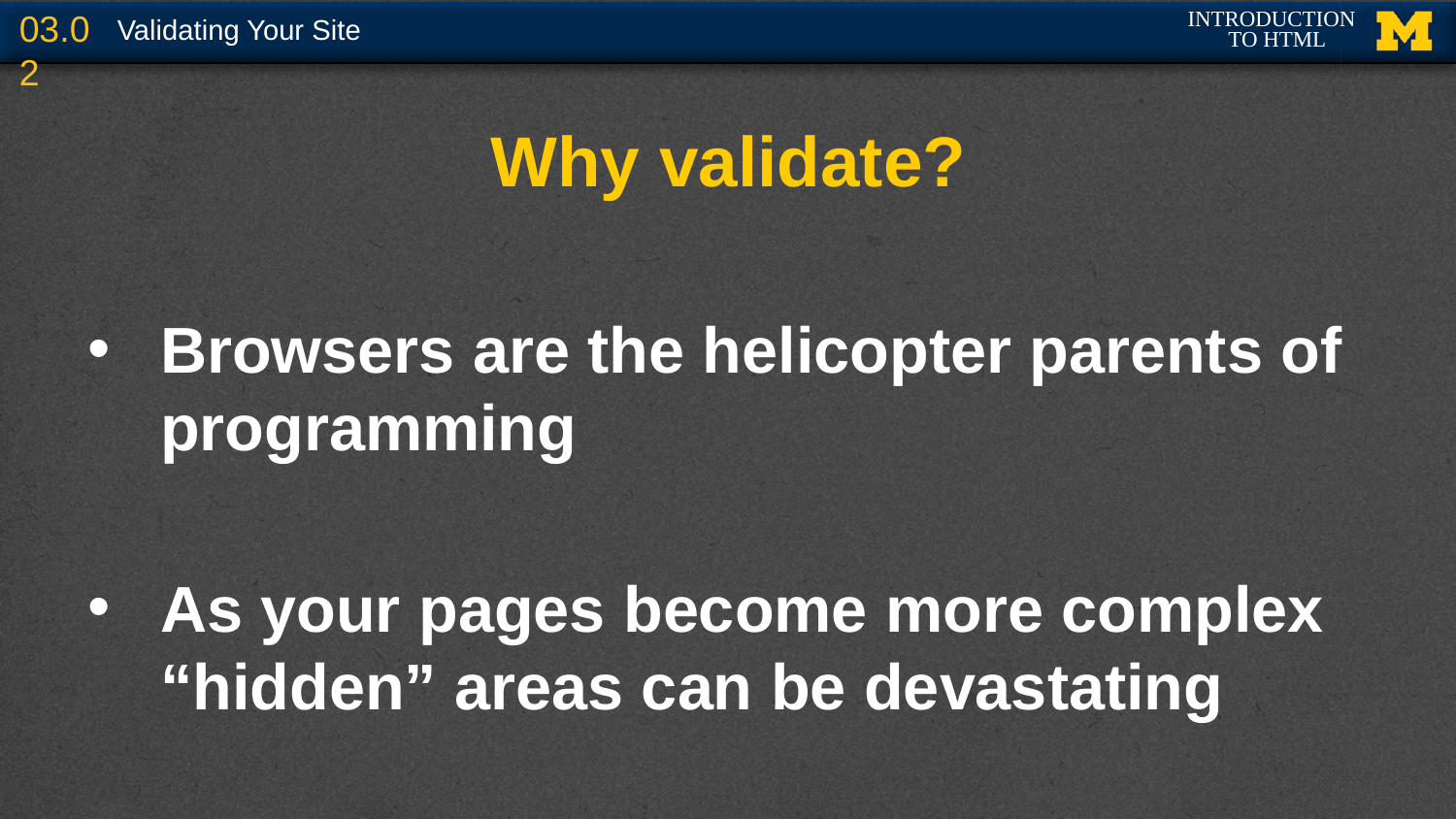

# Why validate?
Browsers are the helicopter parents of programming

As your pages become more complex “hidden” areas can be devastating